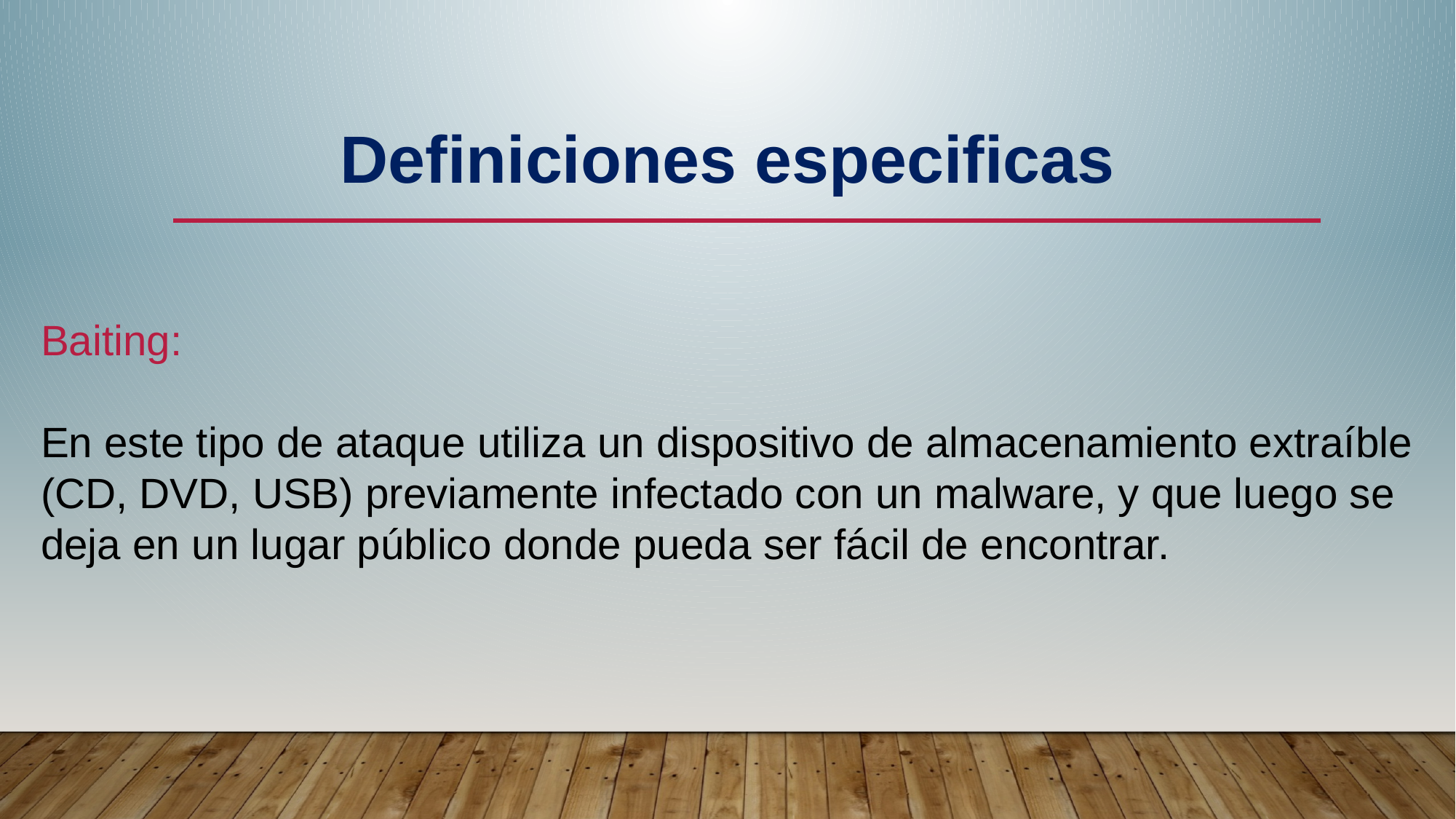

Definiciones especificas
Baiting:

En este tipo de ataque utiliza un dispositivo de almacenamiento extraíble (CD, DVD, USB) previamente infectado con un malware, y que luego se deja en un lugar público donde pueda ser fácil de encontrar.